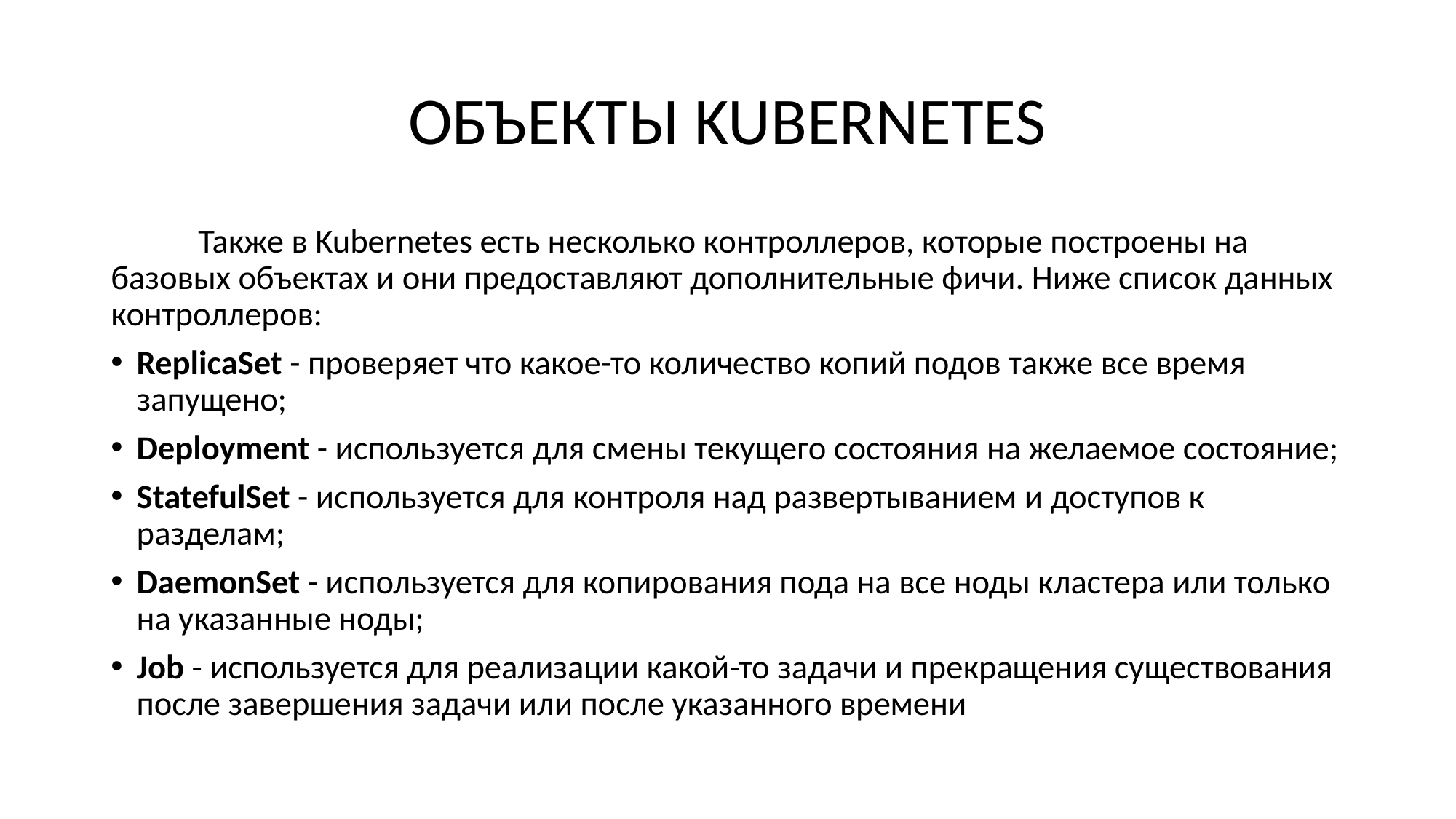

# ОБЪЕКТЫ KUBERNETES
	Также в Kubernetes есть несколько контроллеров, которые построены на базовых объектах и они предоставляют дополнительные фичи. Ниже список данных контроллеров:
ReplicaSet - проверяет что какое-то количество копий подов также все время запущено;
Deployment - используется для смены текущего состояния на желаемое состояние;
StatefulSet - используется для контроля над развертыванием и доступов к разделам;
DaemonSet - используется для копирования пода на все ноды кластера или только на указанные ноды;
Job - используется для реализации какой-то задачи и прекращения существования после завершения задачи или после указанного времени